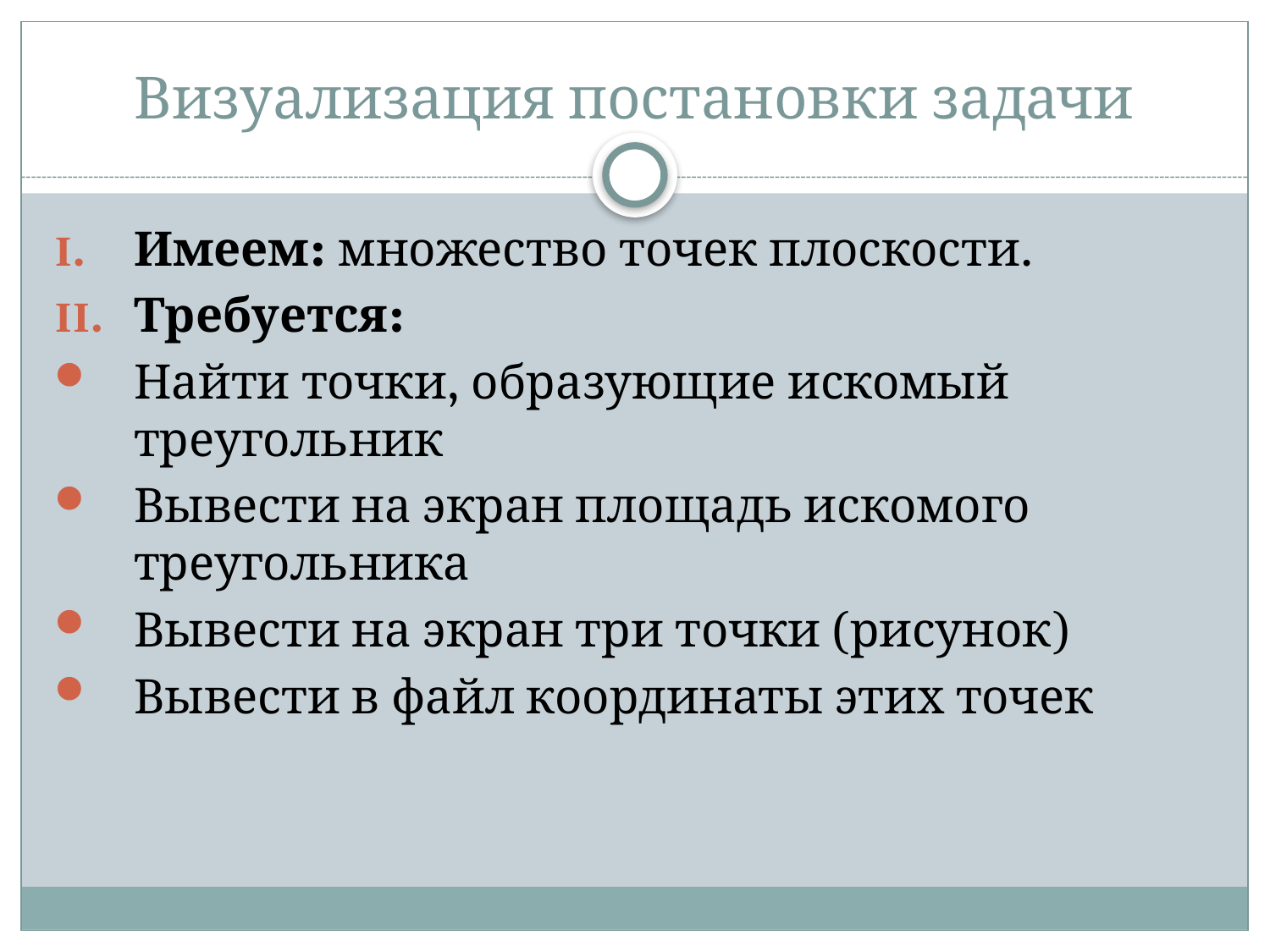

# Визуализация постановки задачи
Имеем: множество точек плоскости.
Требуется:
Найти точки, образующие искомый треугольник
Вывести на экран площадь искомого треугольника
Вывести на экран три точки (рисунок)
Вывести в файл координаты этих точек